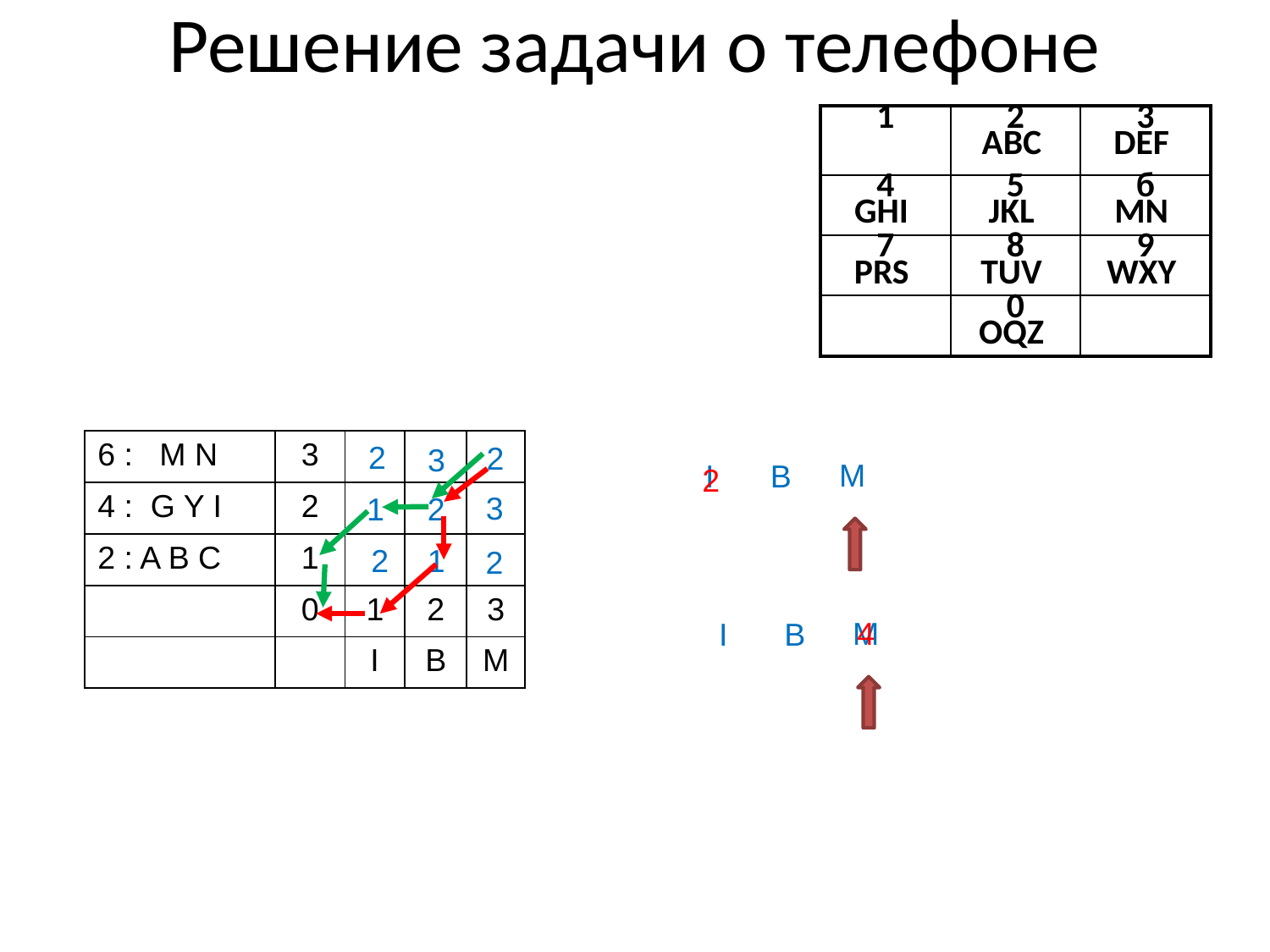

# Решение задачи о телефоне
| 1 | 2 АВС | 3 DEF |
| --- | --- | --- |
| 4 GHI | 5 JKL | б MN |
| 7 PRS | 8 TUV | 9 WXY |
|  | 0 OQZ |  |
| 6 : M N | 3 |  |  |  |
| --- | --- | --- | --- | --- |
| 4 : G Y I | 2 |  |  |  |
| 2 : A B C | 1 |  |  |  |
|  | 0 | 1 | 2 | 3 |
|  |  | I | B | M |
2
2
3
M
I
B
2
3
2
1

2
1
2
M
4
I
B